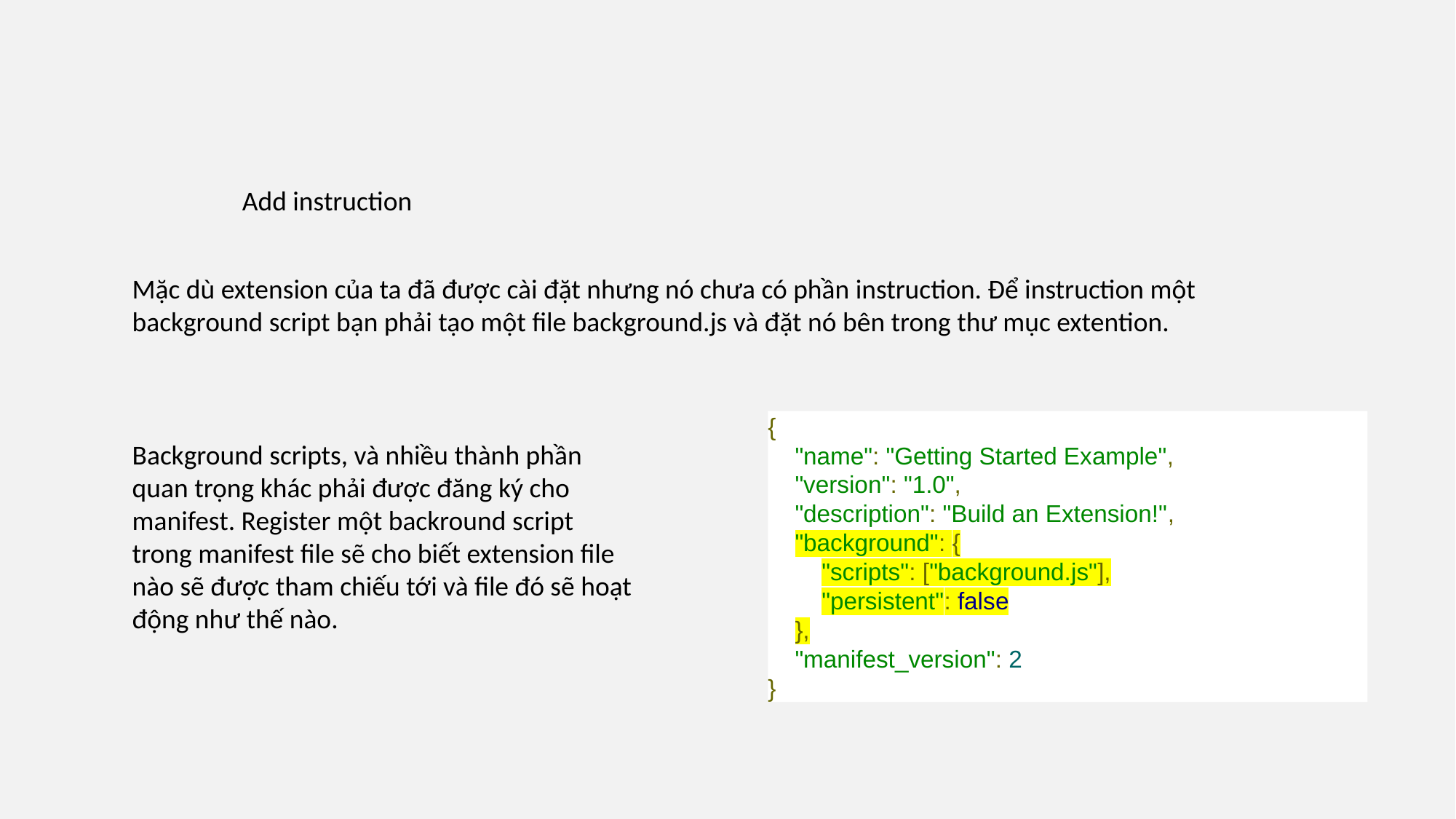

Add instruction
Mặc dù extension của ta đã được cài đặt nhưng nó chưa có phần instruction. Để instruction một background script bạn phải tạo một file background.js và đặt nó bên trong thư mục extention.
{
    "name": "Getting Started Example",
    "version": "1.0",
    "description": "Build an Extension!",
    "background": {
        "scripts": ["background.js"],
        "persistent": false
    },
    "manifest_version": 2
}
Background scripts, và nhiều thành phần quan trọng khác phải được đăng ký cho manifest. Register một backround script trong manifest file sẽ cho biết extension file nào sẽ được tham chiếu tới và file đó sẽ hoạt động như thế nào.